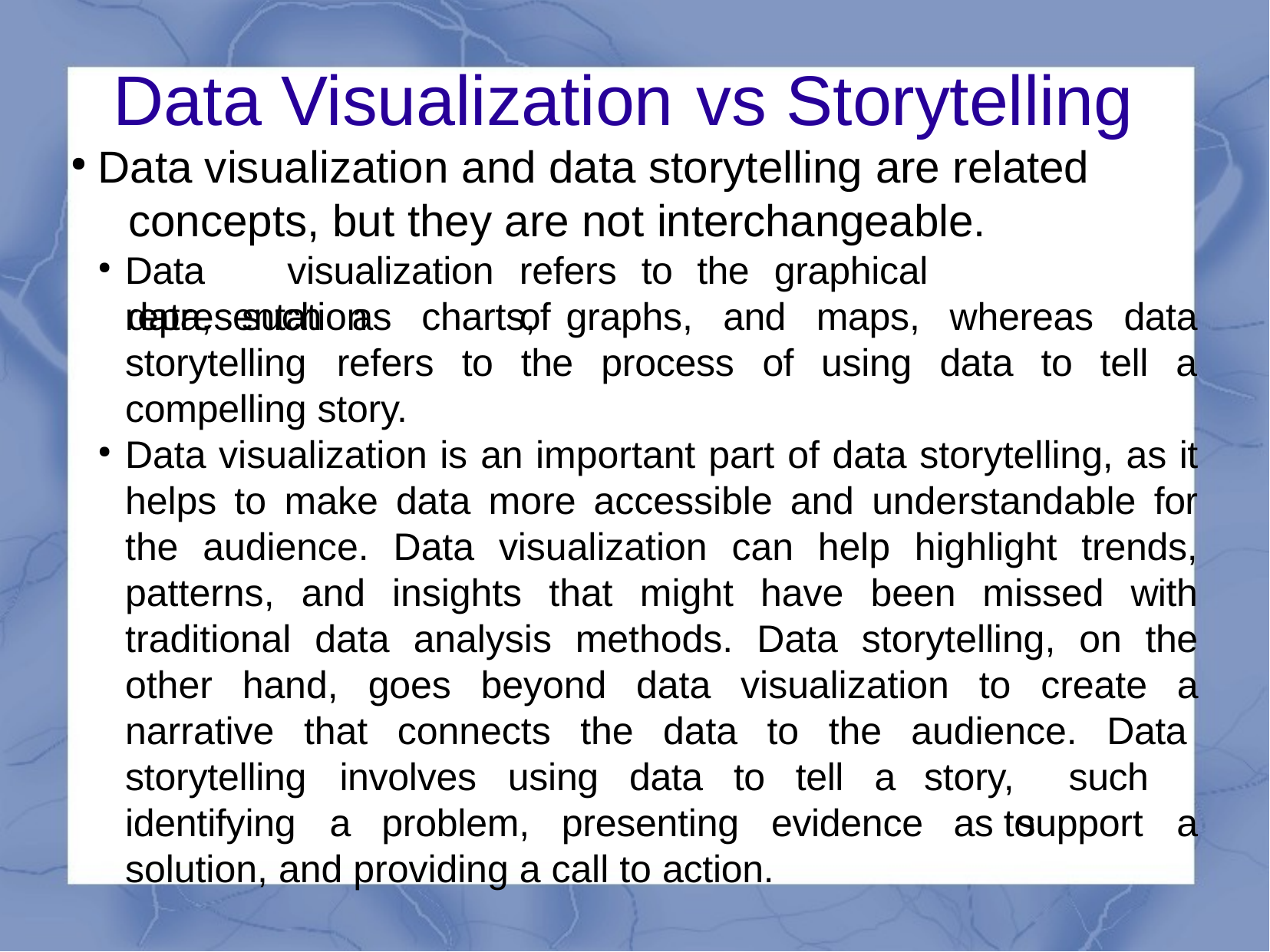

# Data Visualization	vs Storytelling
Data visualization and data storytelling are related 	concepts, but they are not interchangeable.
Data	visualization	refers	to	the	graphical	representation	of
data,	such	as	charts,	graphs,	and	maps,	whereas	data
using	data	to	tell	a
storytelling	refers	to	the	process	of
compelling story.
Data visualization is an important part of data storytelling, as it helps to make data more accessible and understandable for the  audience.  Data  visualization  can  help  highlight  trends, patterns,  and  insights  that  might  have  been  missed  with traditional  data  analysis  methods.  Data  storytelling,  on  the other  hand,  goes  beyond  data  visualization  to  create  a narrative  that  connects  the  data  to  the  audience.  Data
storytelling		involves	using	data	to		tell	a identifying	a	problem,	presenting	evidence
story,	such	as to
support	a
solution, and providing a call to action.